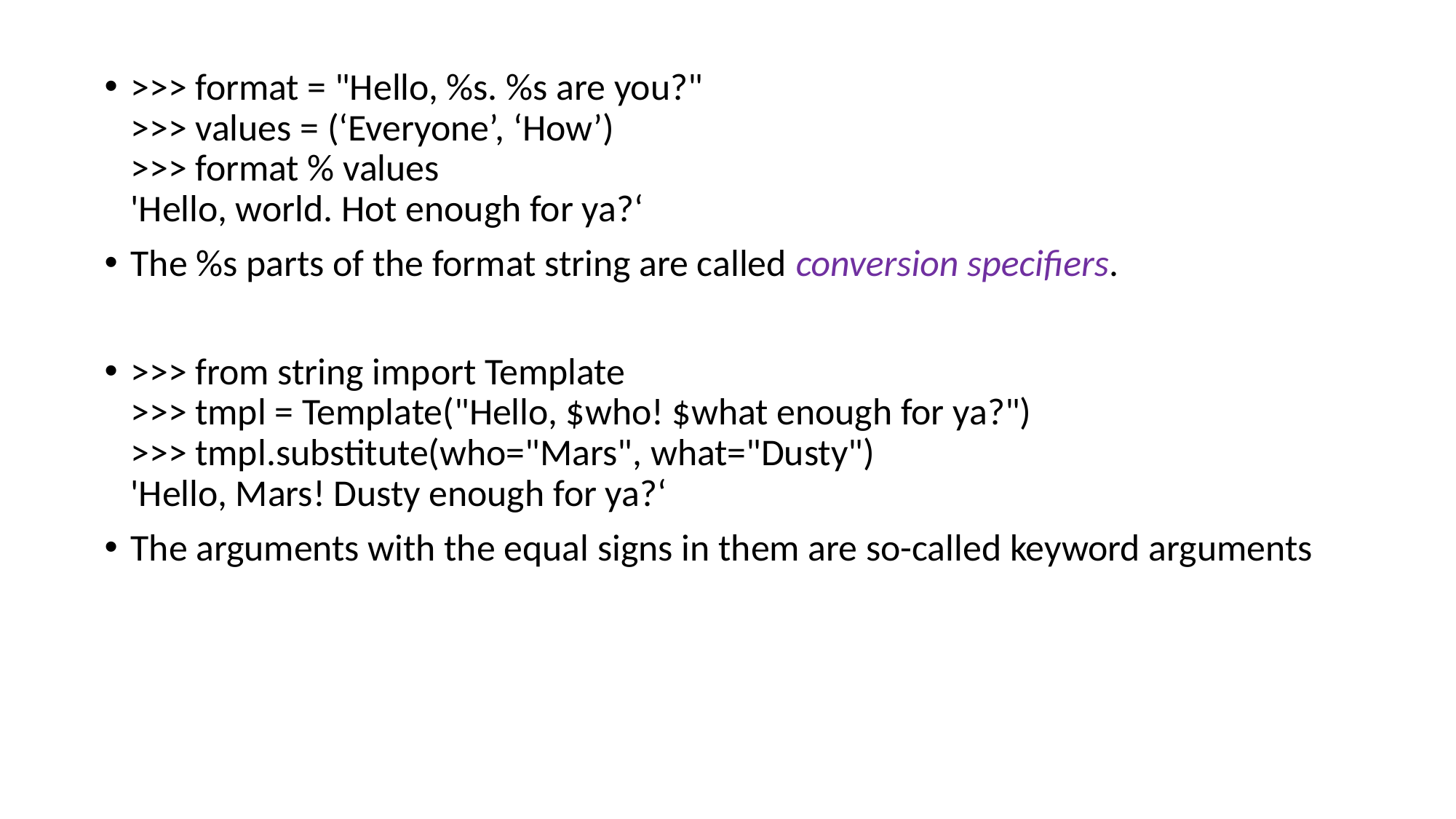

>>> format = "Hello, %s. %s are you?"
>>> values = (‘Everyone’, ‘How’)
>>> format % values
'Hello, world. Hot enough for ya?‘
The %s parts of the format string are called conversion specifiers.

>>> from string import Template
>>> tmpl = Template("Hello, $who! $what enough for ya?")
>>> tmpl.substitute(who="Mars", what="Dusty")
'Hello, Mars! Dusty enough for ya?‘
The arguments with the equal signs in them are so-called keyword arguments